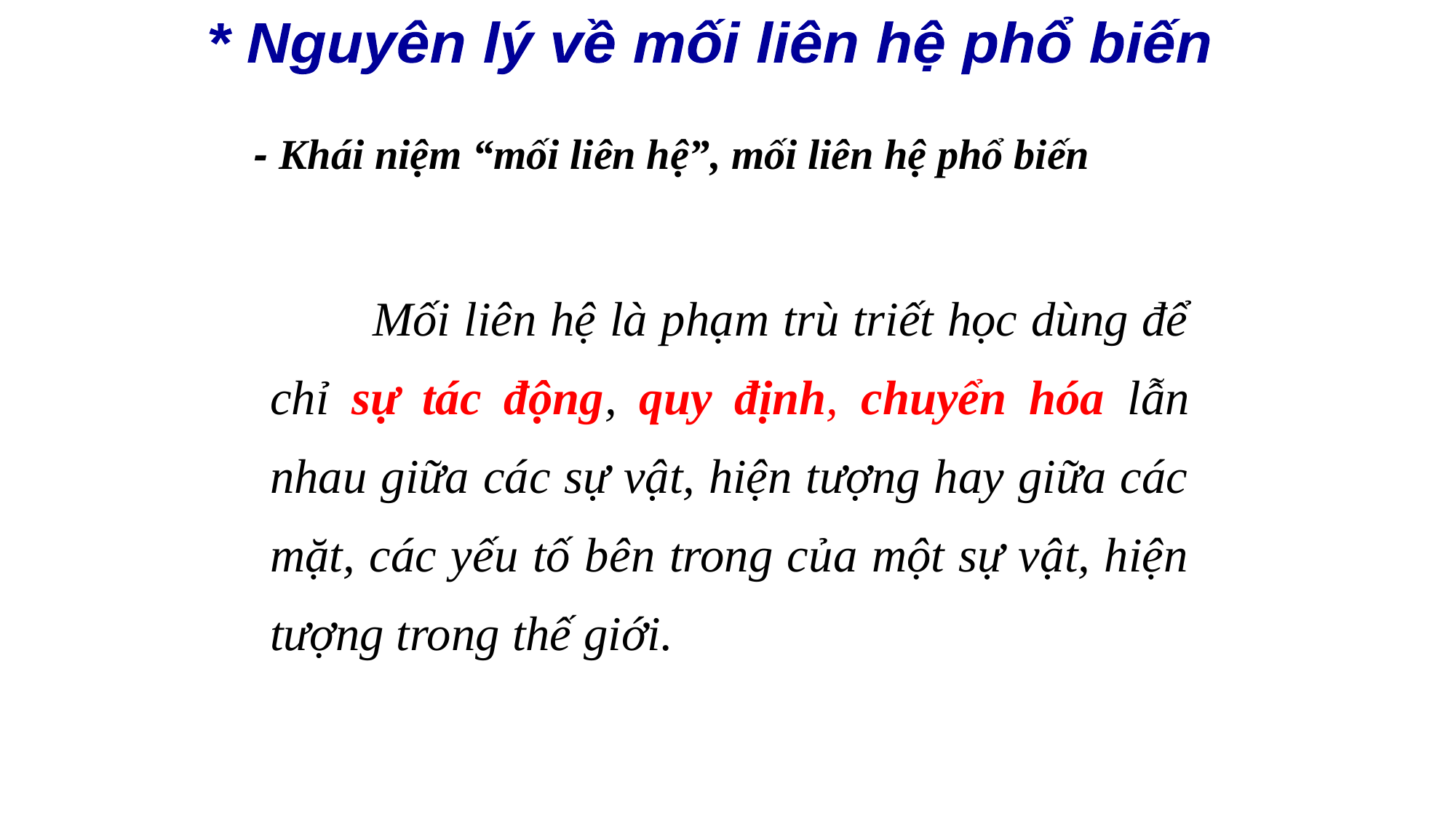

* Nguyên lý về mối liên hệ phổ biến
- Khái niệm “mối liên hệ”, mối liên hệ phổ biến

            Mối liên hệ là phạm trù triết học dùng để chỉ sự tác động, quy định, chuyển hóa lẫn nhau giữa các sự vật, hiện tượng hay giữa các mặt, các yếu tố bên trong của một sự vật, hiện tượng trong thế giới.